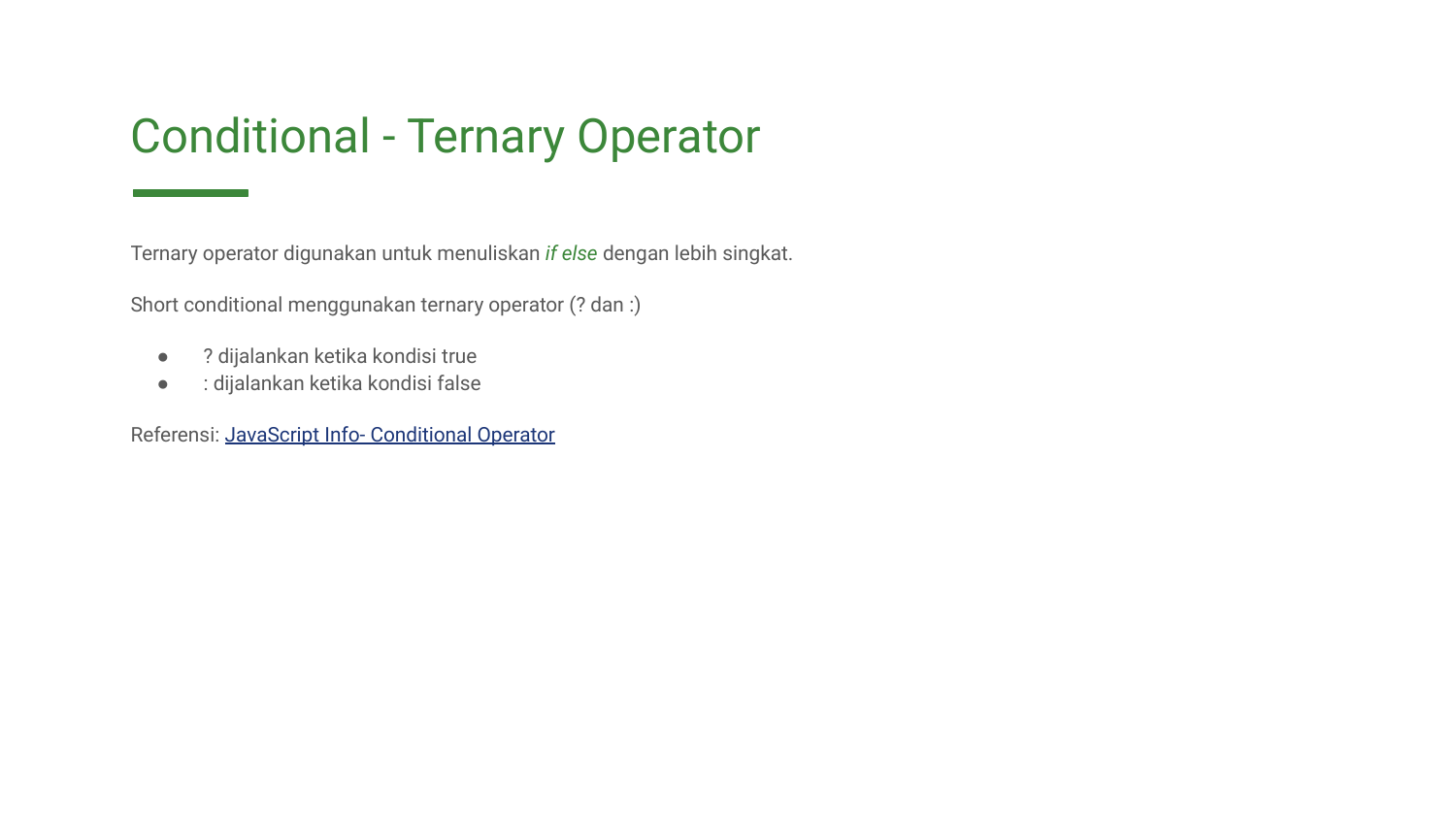

Conditional - Ternary Operator

Ternary operator digunakan untuk menuliskan if else dengan lebih singkat.
Short conditional menggunakan ternary operator (? dan :)
? dijalankan ketika kondisi true
: dijalankan ketika kondisi false
Referensi: JavaScript Info- Conditional Operator